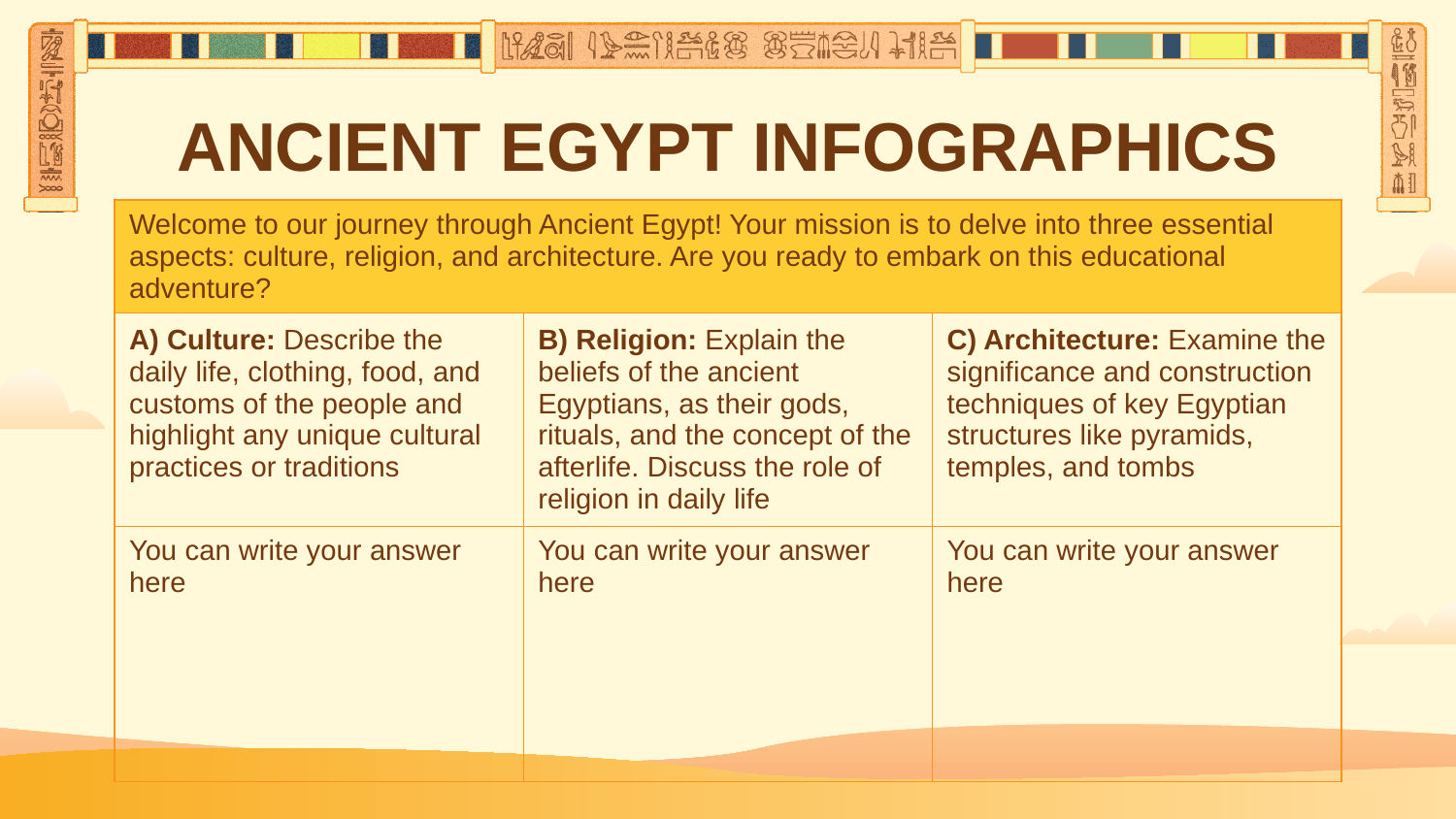

# ANCIENT EGYPT INFOGRAPHICS
| Welcome to our journey through Ancient Egypt! Your mission is to delve into three essential aspects: culture, religion, and architecture. Are you ready to embark on this educational adventure? |  |  |
| --- | --- | --- |
| A) Culture: Describe the daily life, clothing, food, and customs of the people and highlight any unique cultural practices or traditions | B) Religion: Explain the beliefs of the ancient Egyptians, as their gods, rituals, and the concept of the afterlife. Discuss the role of religion in daily life | C) Architecture: Examine the significance and construction techniques of key Egyptian structures like pyramids, temples, and tombs |
| You can write your answer here | You can write your answer here | You can write your answer here |